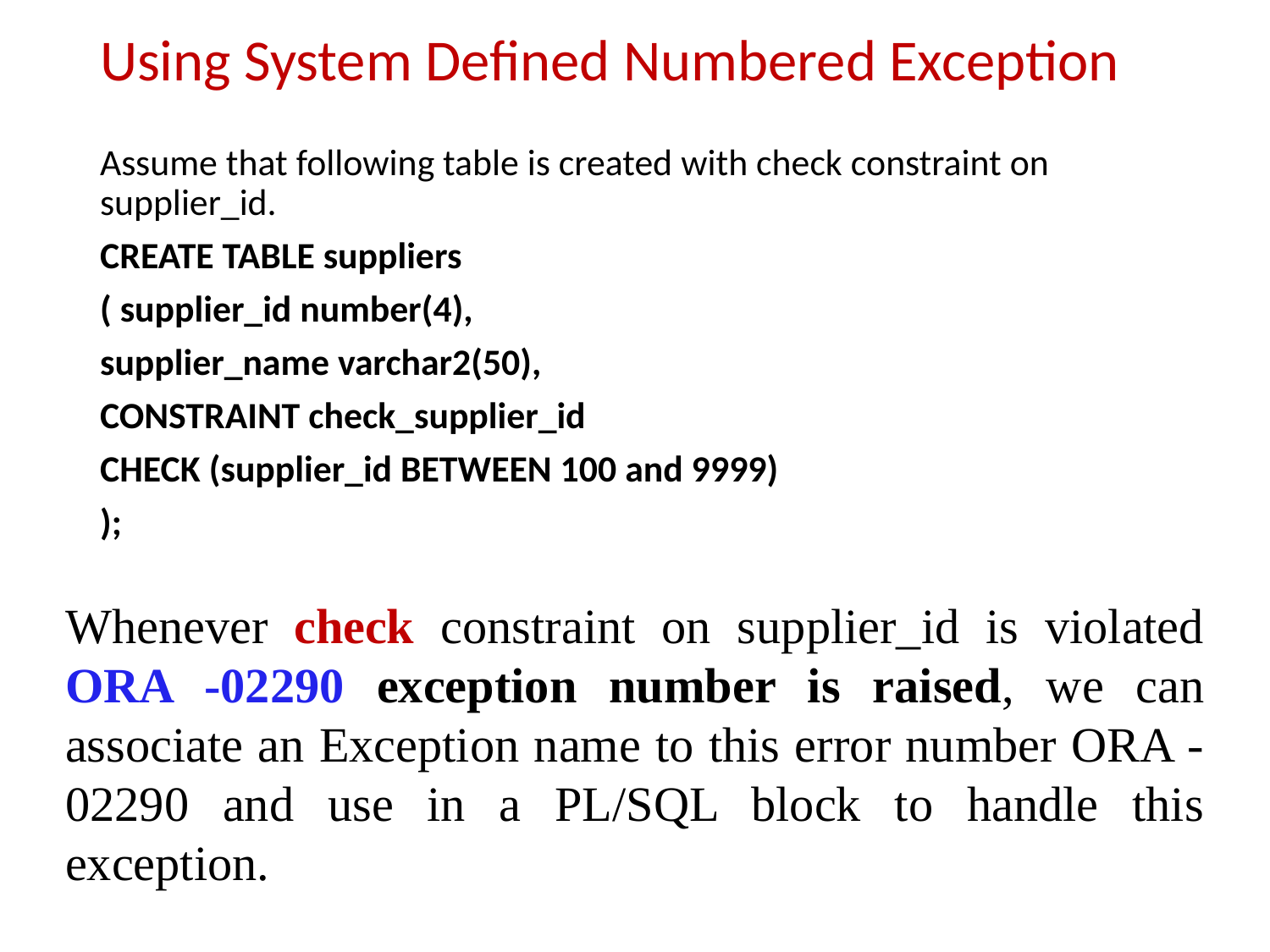

# Using System Defined Numbered Exception
Assume that following table is created with check constraint on supplier_id.
CREATE TABLE suppliers
( supplier_id number(4),
supplier_name varchar2(50),
CONSTRAINT check_supplier_id
CHECK (supplier_id BETWEEN 100 and 9999)
);
Whenever check constraint on supplier_id is violated ORA -02290 exception number is raised, we can associate an Exception name to this error number ORA -02290 and use in a PL/SQL block to handle this exception.